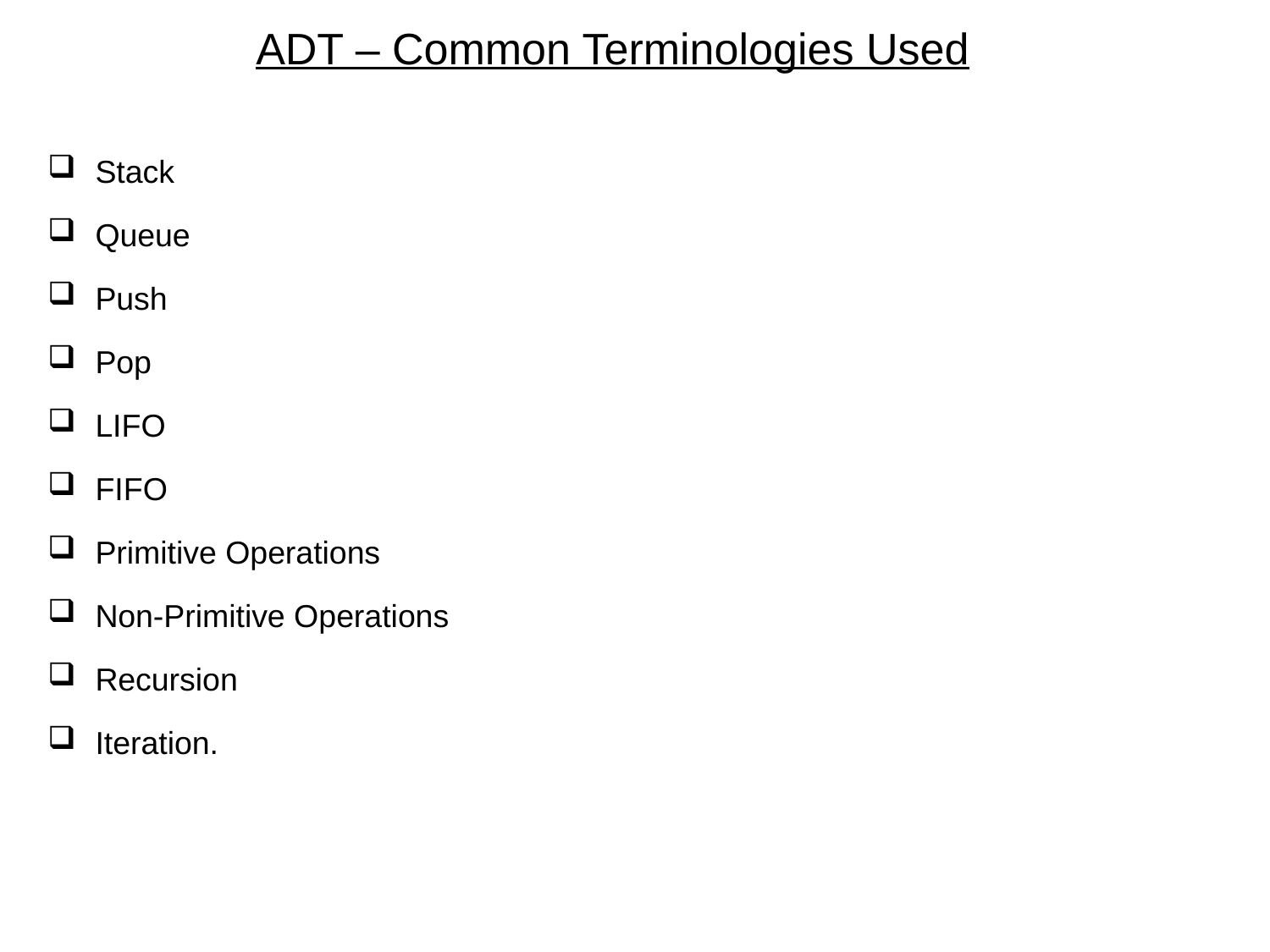

# ADT – Common Terminologies Used
Stack
Queue
Push
Pop
LIFO
FIFO
Primitive Operations
Non-Primitive Operations
Recursion
Iteration.